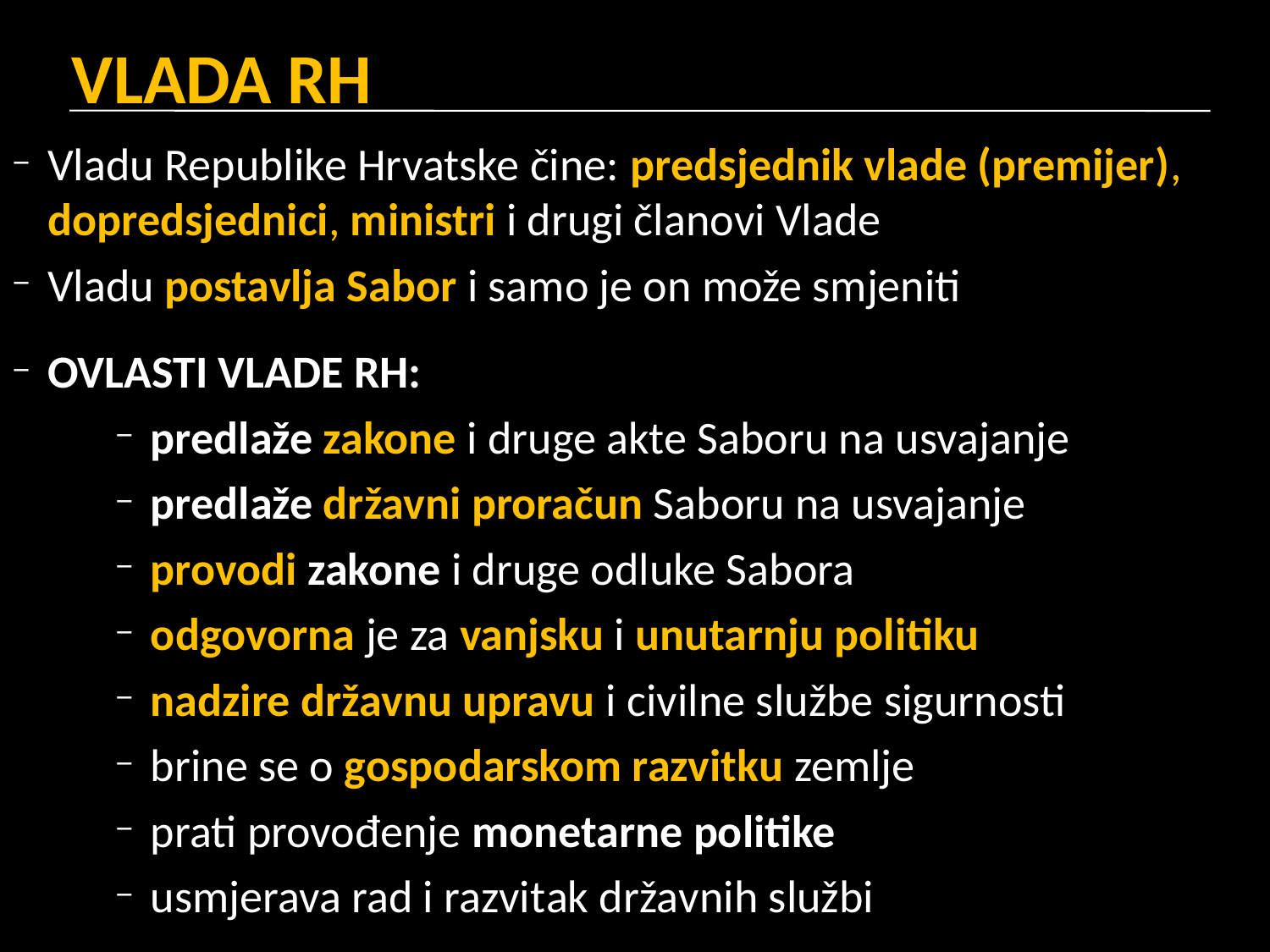

VLADA RH
Vladu Republike Hrvatske čine: predsjednik vlade (premijer), dopredsjednici, ministri i drugi članovi Vlade
Vladu postavlja Sabor i samo je on može smjeniti
OVLASTI VLADE RH:
predlaže zakone i druge akte Saboru na usvajanje
predlaže državni proračun Saboru na usvajanje
provodi zakone i druge odluke Sabora
odgovorna je za vanjsku i unutarnju politiku
nadzire državnu upravu i civilne službe sigurnosti
brine se o gospodarskom razvitku zemlje
prati provođenje monetarne politike
usmjerava rad i razvitak državnih službi